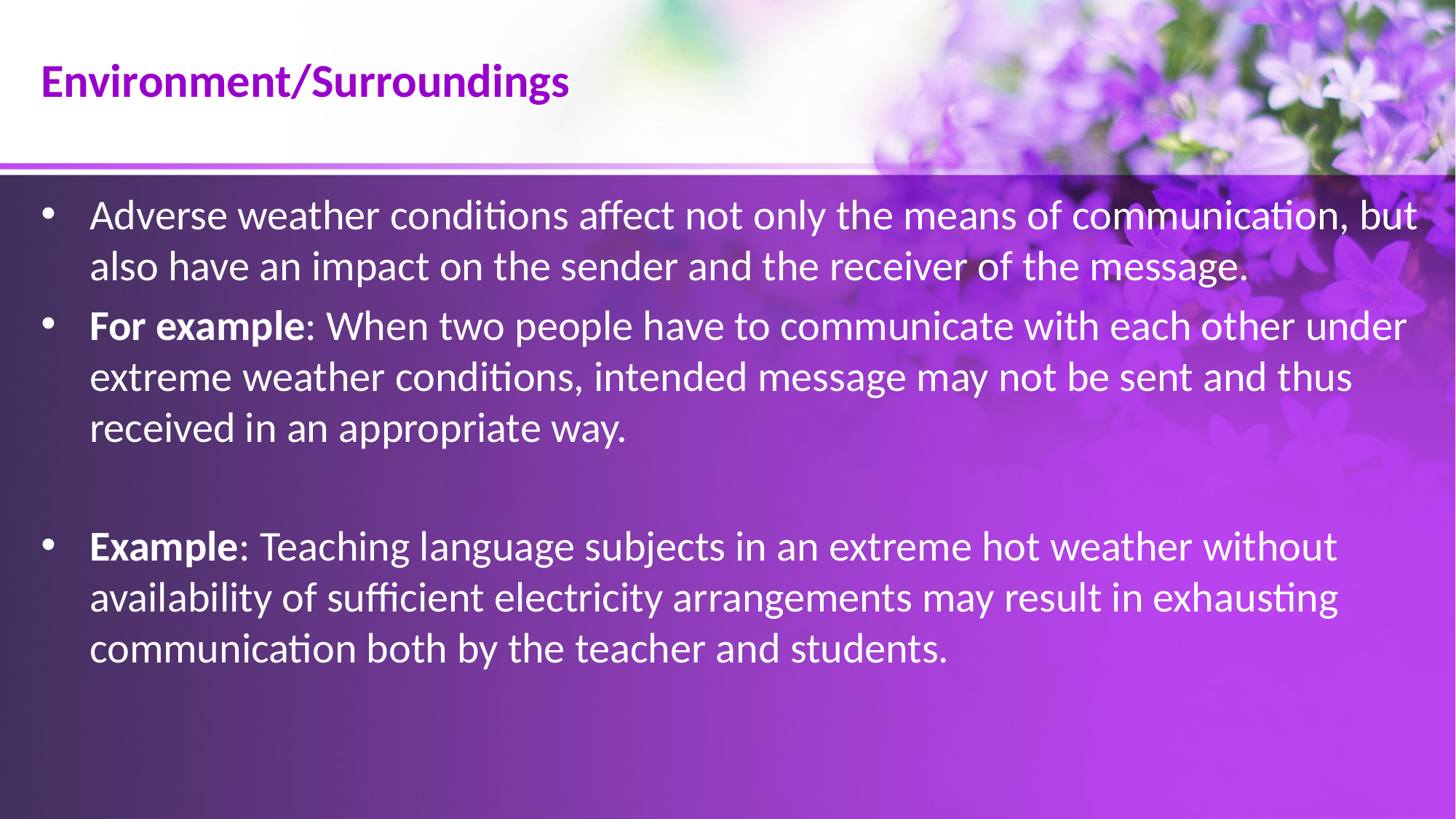

# Environment/Surroundings
Adverse weather conditions affect not only the means of communication, but also have an impact on the sender and the receiver of the message.
For example: When two people have to communicate with each other under extreme weather conditions, intended message may not be sent and thus received in an appropriate way.

Example: Teaching language subjects in an extreme hot weather without availability of sufficient electricity arrangements may result in exhausting communication both by the teacher and students.